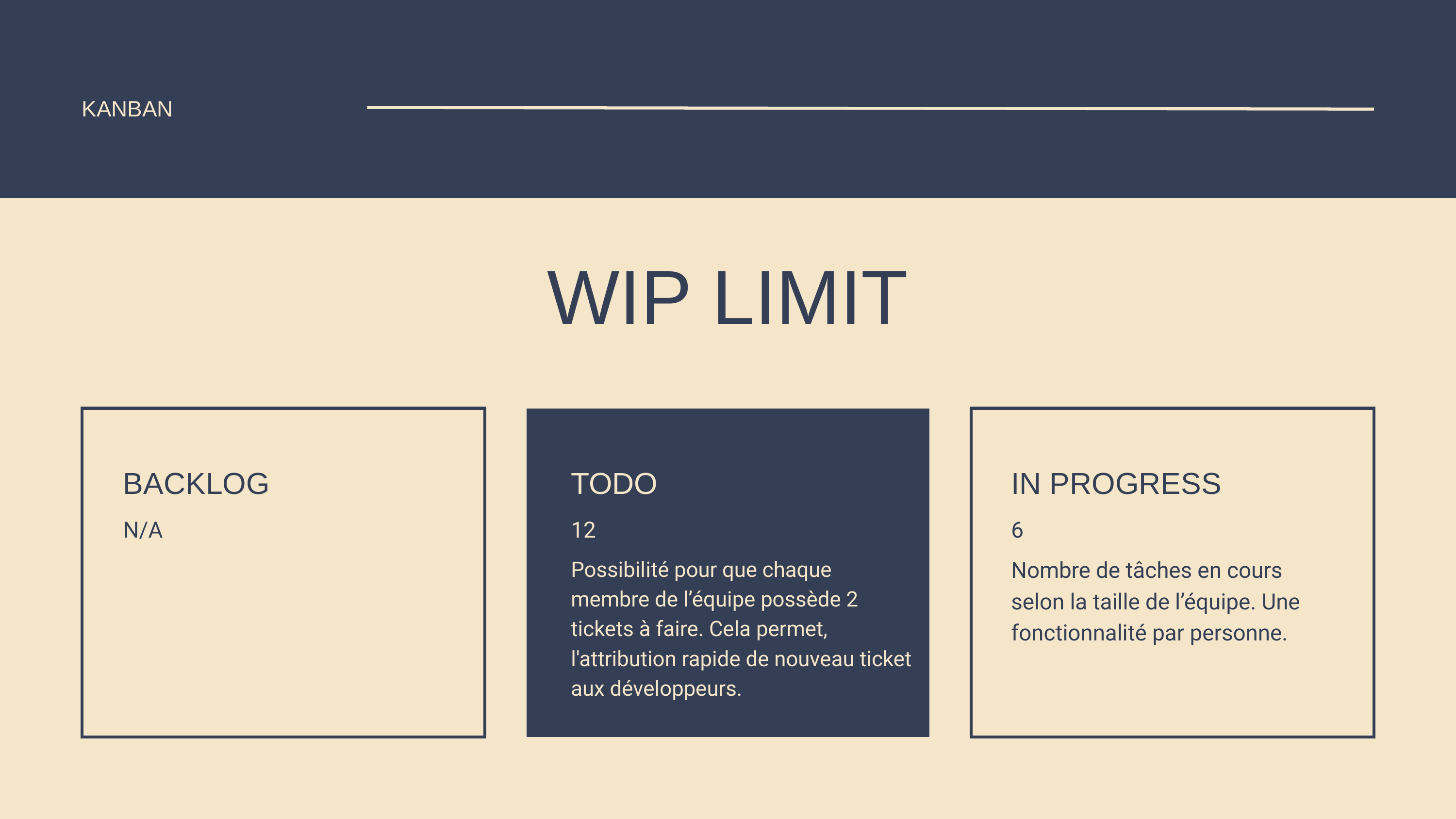

KANBAN

WIP LIMIT

BACKLOG
TODO
IN PROGRESS
N/A
12
6
Possibilité pour que chaque membre de l’équipe possède 2 tickets à faire. Cela permet, l'attribution rapide de nouveau ticket aux développeurs.
Nombre de tâches en cours selon la taille de l’équipe. Une fonctionnalité par personne.